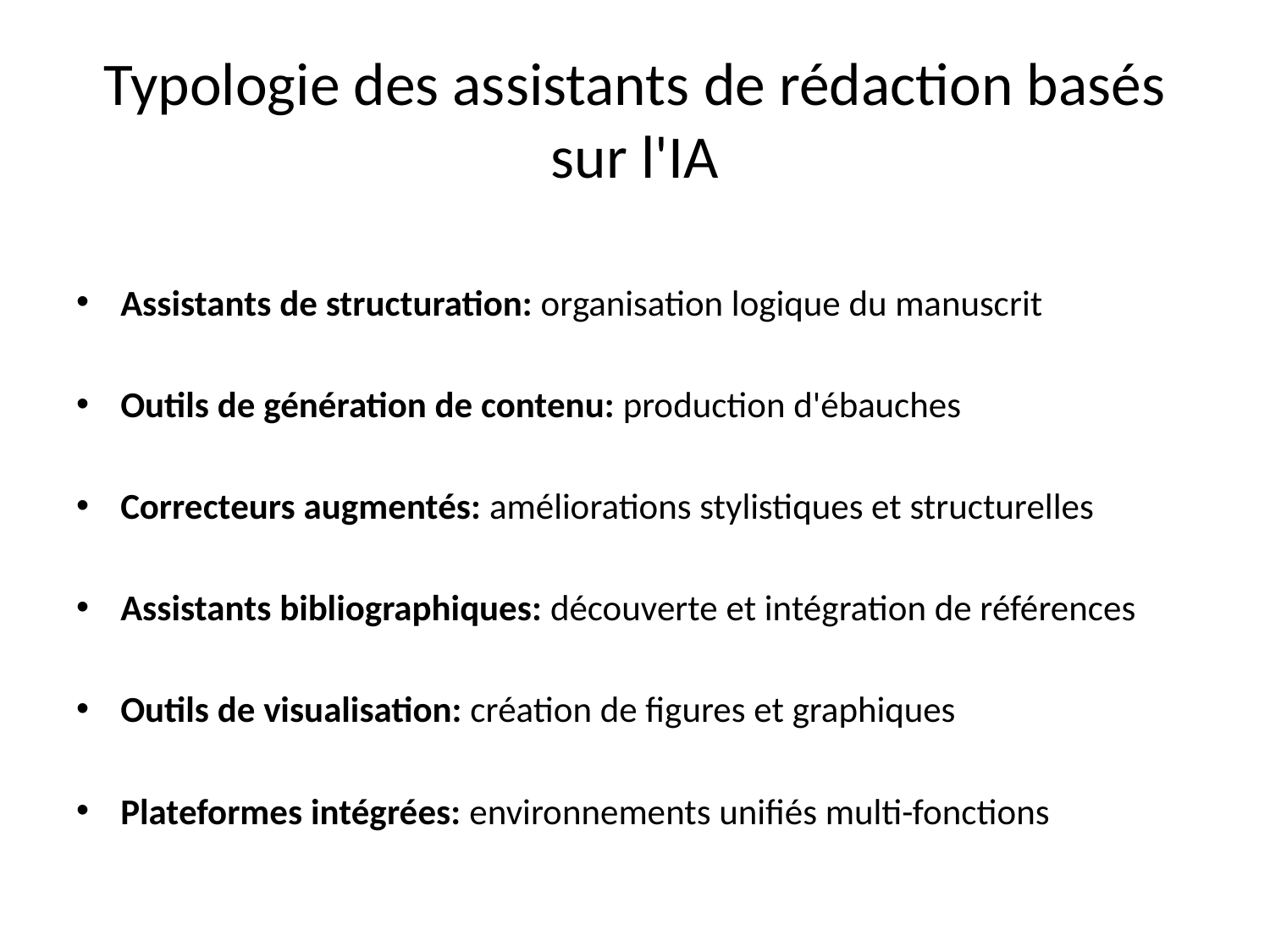

# Typologie des assistants de rédaction basés sur l'IA

Assistants de structuration: organisation logique du manuscrit

Outils de génération de contenu: production d'ébauches

Correcteurs augmentés: améliorations stylistiques et structurelles

Assistants bibliographiques: découverte et intégration de références

Outils de visualisation: création de figures et graphiques

Plateformes intégrées: environnements unifiés multi-fonctions